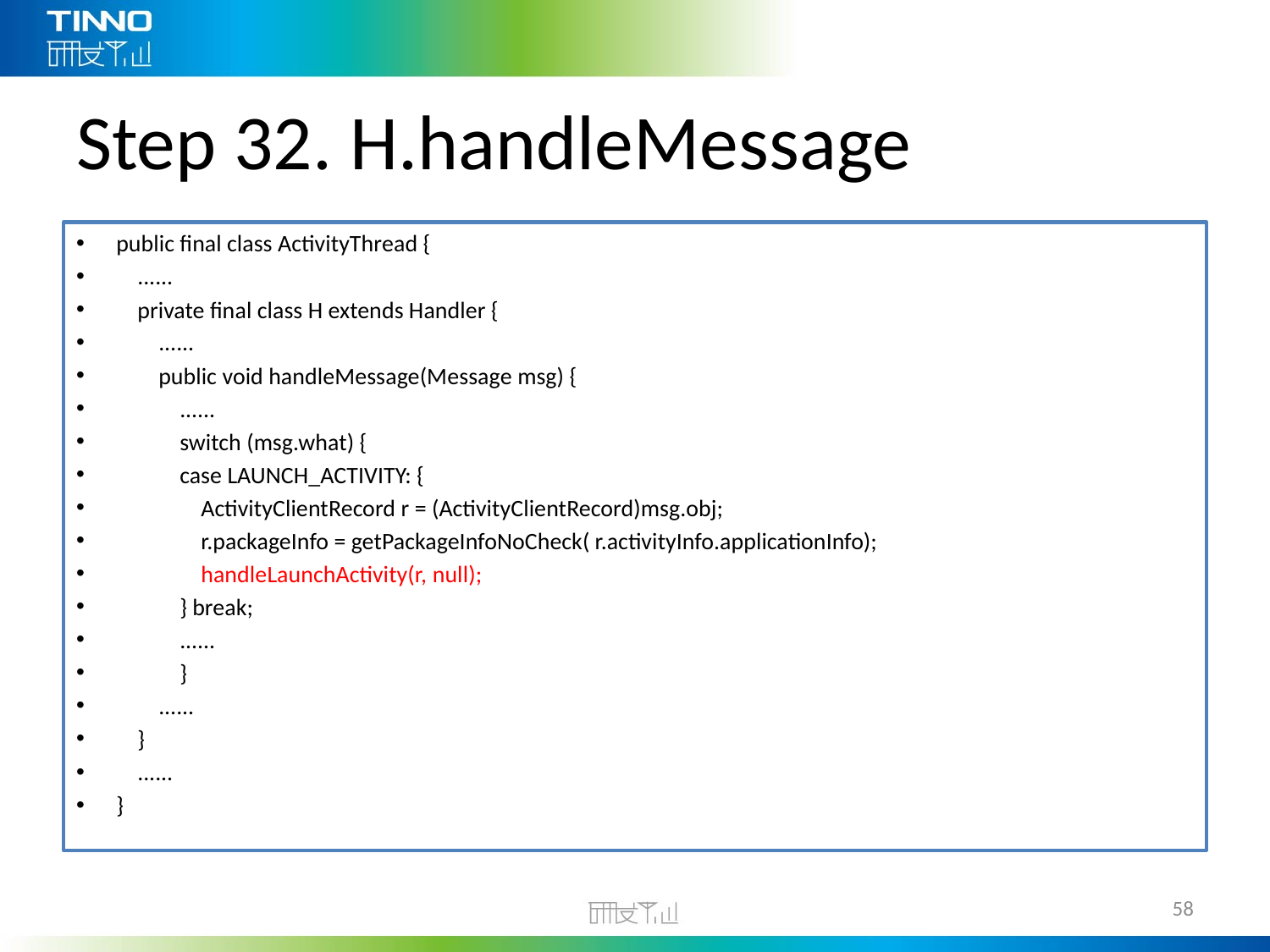

# Step 32. H.handleMessage
public final class ActivityThread {
    ......
    private final class H extends Handler {
        ......
        public void handleMessage(Message msg) {
            ......
            switch (msg.what) {
            case LAUNCH_ACTIVITY: {
                ActivityClientRecord r = (ActivityClientRecord)msg.obj;
                r.packageInfo = getPackageInfoNoCheck( r.activityInfo.applicationInfo);
                handleLaunchActivity(r, null);
            } break;
            ......
            }
        ......
    }
    ......
}

58